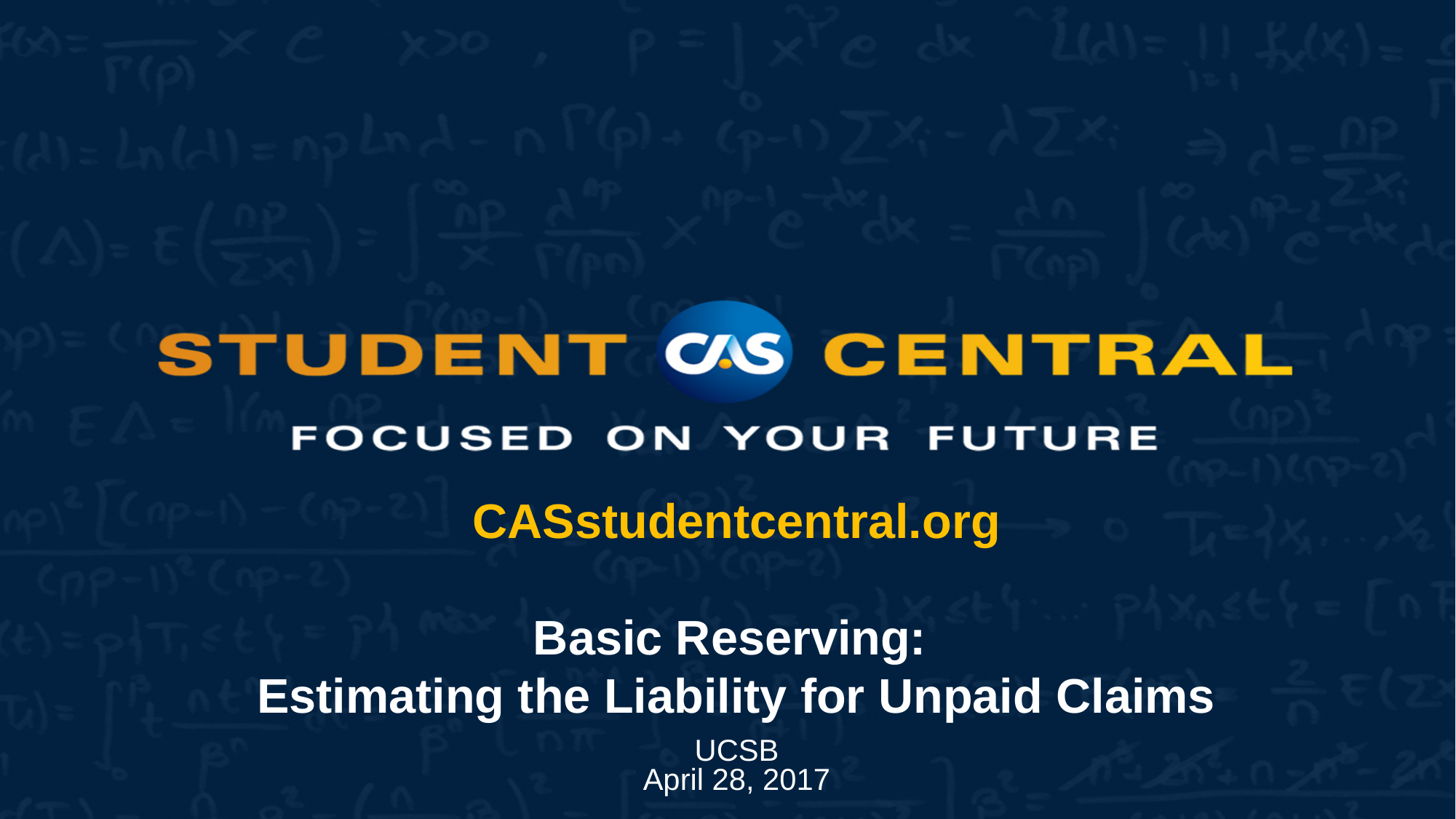

# CASstudentcentral.org Basic Reserving: Estimating the Liability for Unpaid Claims
UCSB
April 28, 2017